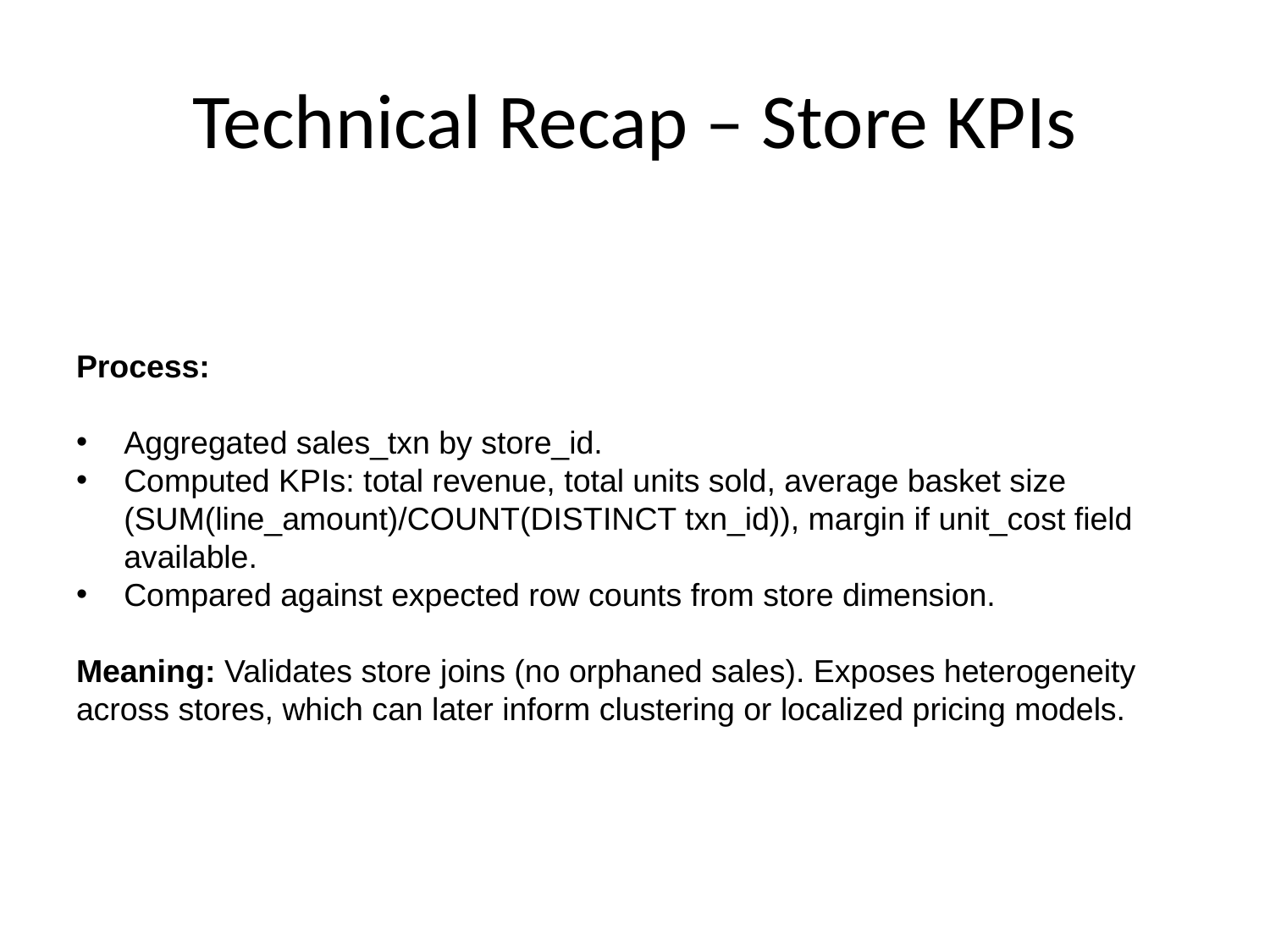

# Technical Recap – Store KPIs
Process:

Aggregated sales_txn by store_id.
Computed KPIs: total revenue, total units sold, average basket size (SUM(line_amount)/COUNT(DISTINCT txn_id)), margin if unit_cost field available.
Compared against expected row counts from store dimension.

Meaning: Validates store joins (no orphaned sales). Exposes heterogeneity across stores, which can later inform clustering or localized pricing models.